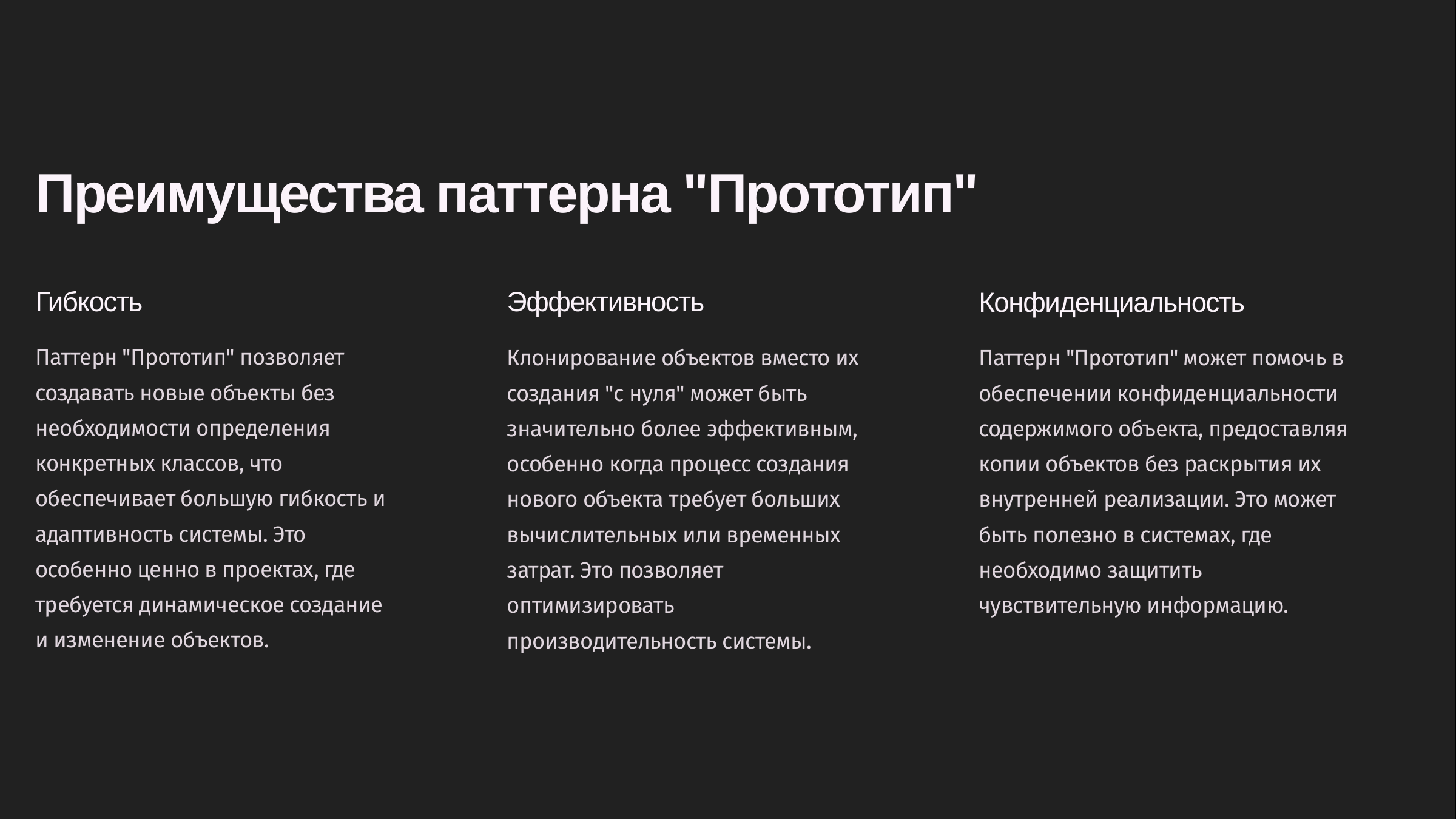

Преимущества паттерна "Прототип"
Гибкость
Эффективность
Конфиденциальность
Паттерн "Прототип" позволяет создавать новые объекты без необходимости определения конкретных классов, что обеспечивает большую гибкость и адаптивность системы. Это особенно ценно в проектах, где требуется динамическое создание и изменение объектов.
Клонирование объектов вместо их создания "с нуля" может быть значительно более эффективным, особенно когда процесс создания нового объекта требует больших вычислительных или временных затрат. Это позволяет оптимизировать производительность системы.
Паттерн "Прототип" может помочь в обеспечении конфиденциальности содержимого объекта, предоставляя копии объектов без раскрытия их внутренней реализации. Это может быть полезно в системах, где необходимо защитить чувствительную информацию.